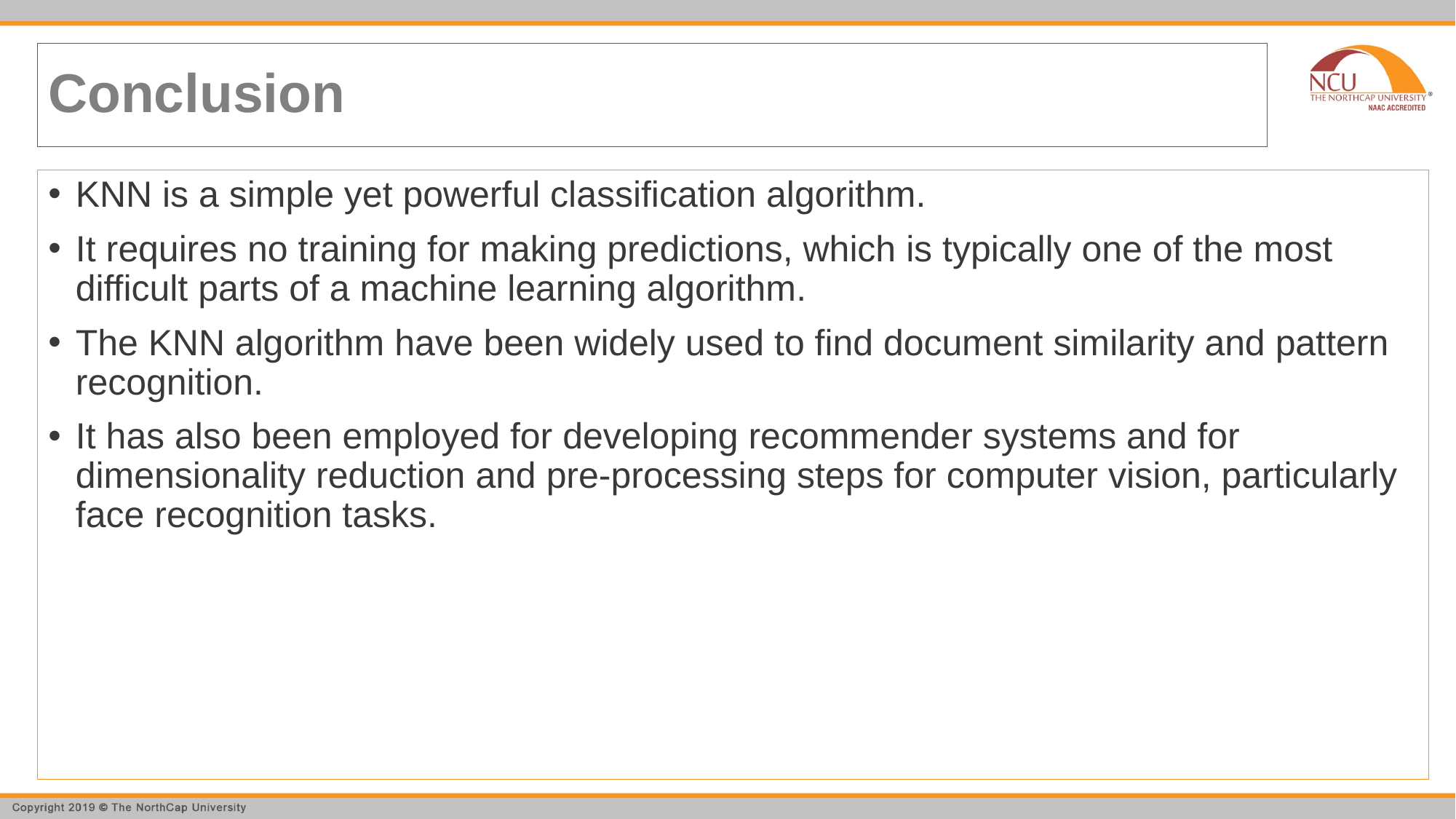

# Conclusion
KNN is a simple yet powerful classification algorithm.
It requires no training for making predictions, which is typically one of the most difficult parts of a machine learning algorithm.
The KNN algorithm have been widely used to find document similarity and pattern recognition.
It has also been employed for developing recommender systems and for dimensionality reduction and pre-processing steps for computer vision, particularly face recognition tasks.